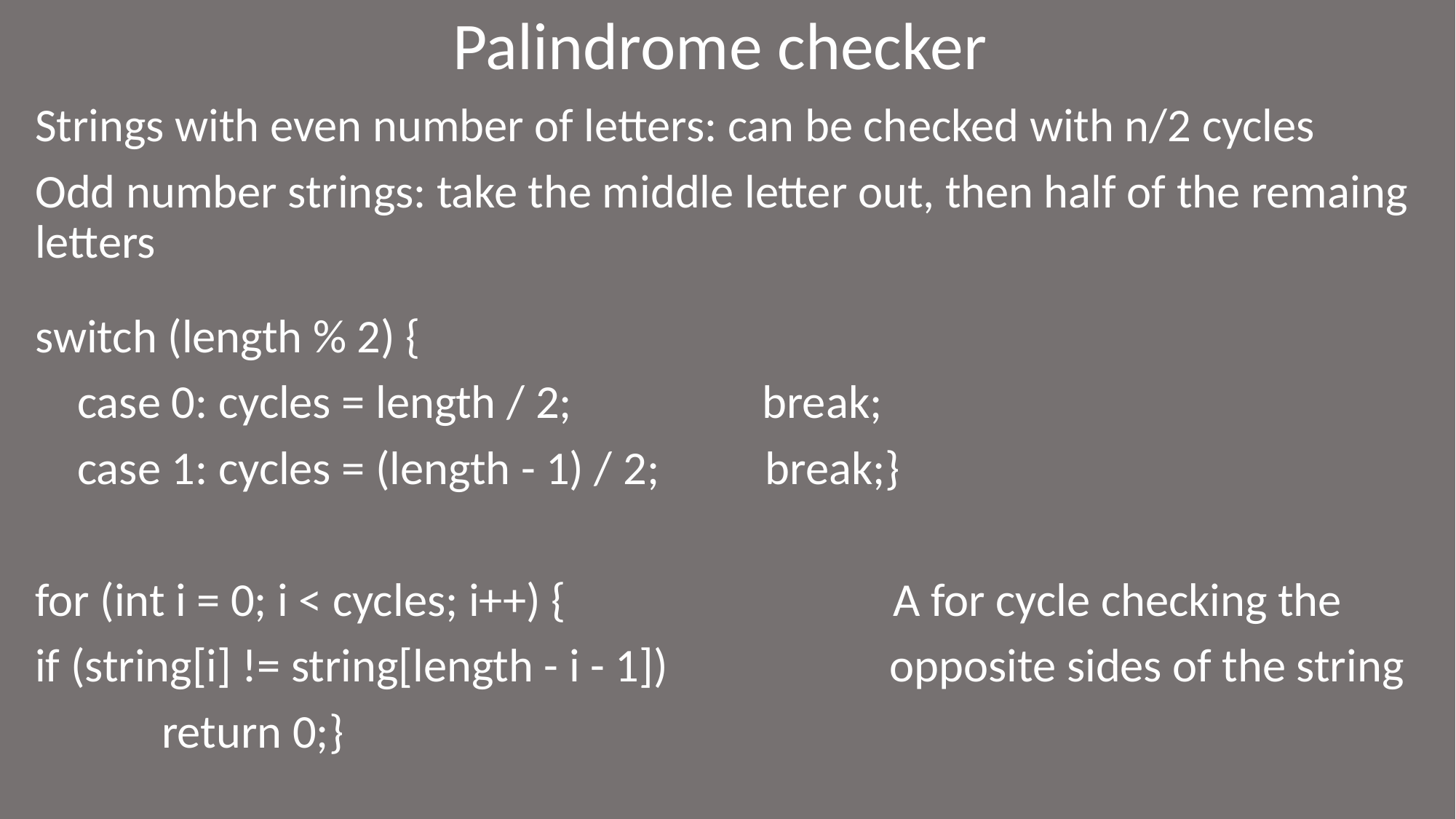

# Palindrome checker
Strings with even number of letters: can be checked with n/2 cycles
Odd number strings: take the middle letter out, then half of the remaing letters

switch (length % 2) {
    case 0: cycles = length / 2;                  break;
    case 1: cycles = (length - 1) / 2;          break;}

for (int i = 0; i < cycles; i++) {                               A for cycle checking the
if (string[i] != string[length - i - 1])                     opposite sides of the string
            return 0;}